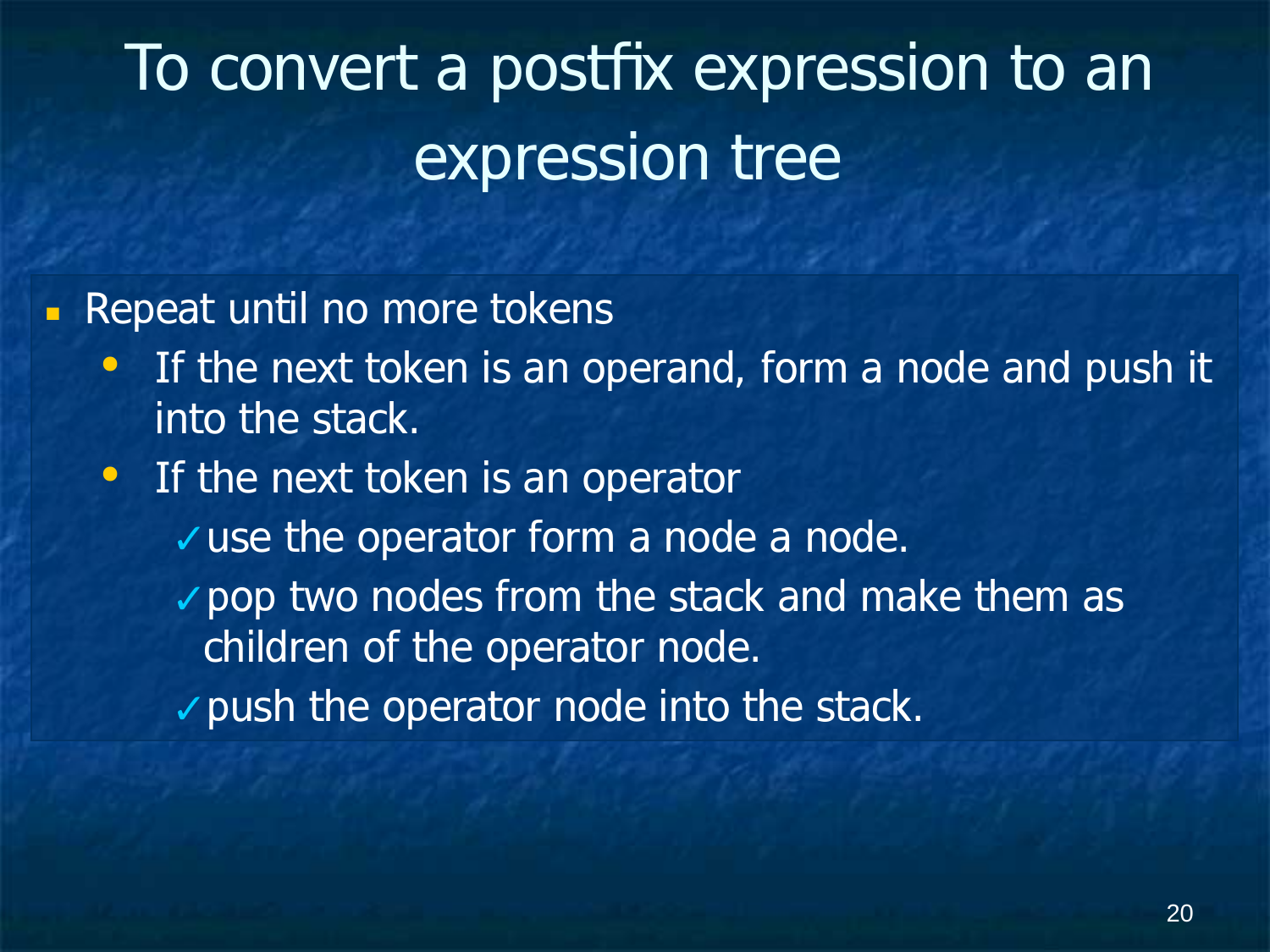

# To convert a postfix expression to an expression tree
Repeat until no more tokens
If the next token is an operand, form a node and push it into the stack.
If the next token is an operator
use the operator form a node a node.
pop two nodes from the stack and make them as children of the operator node.
push the operator node into the stack.
20